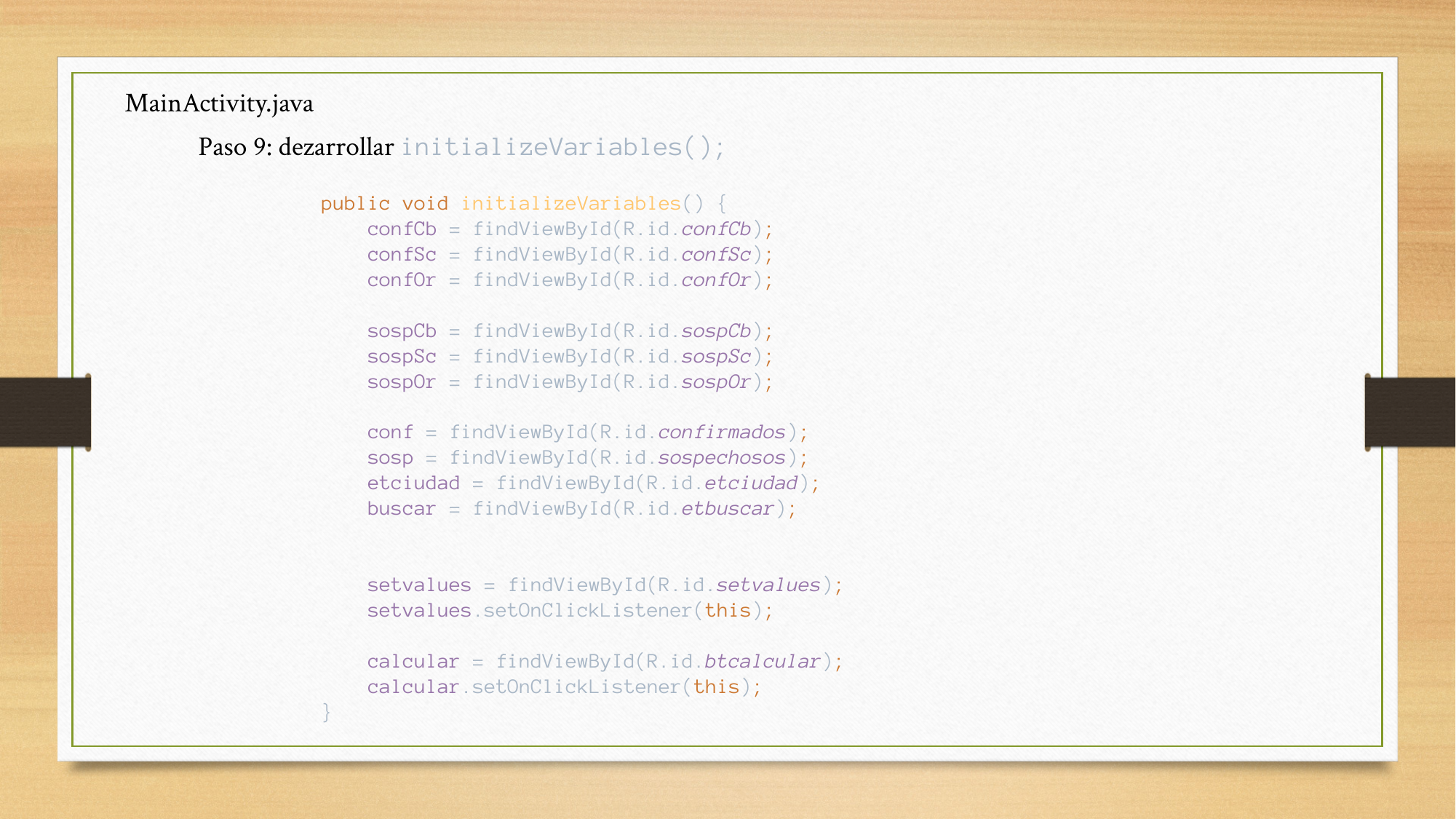

MainActivity.java
Paso 9: dezarrollar initializeVariables();
public void initializeVariables() {
    confCb = findViewById(R.id.confCb);
    confSc = findViewById(R.id.confSc);
    confOr = findViewById(R.id.confOr);
    sospCb = findViewById(R.id.sospCb);
    sospSc = findViewById(R.id.sospSc);
    sospOr = findViewById(R.id.sospOr);
    conf = findViewById(R.id.confirmados);
    sosp = findViewById(R.id.sospechosos);
    etciudad = findViewById(R.id.etciudad);
    buscar = findViewById(R.id.etbuscar);
    setvalues = findViewById(R.id.setvalues);
    setvalues.setOnClickListener(this);
    calcular = findViewById(R.id.btcalcular);
    calcular.setOnClickListener(this);
}